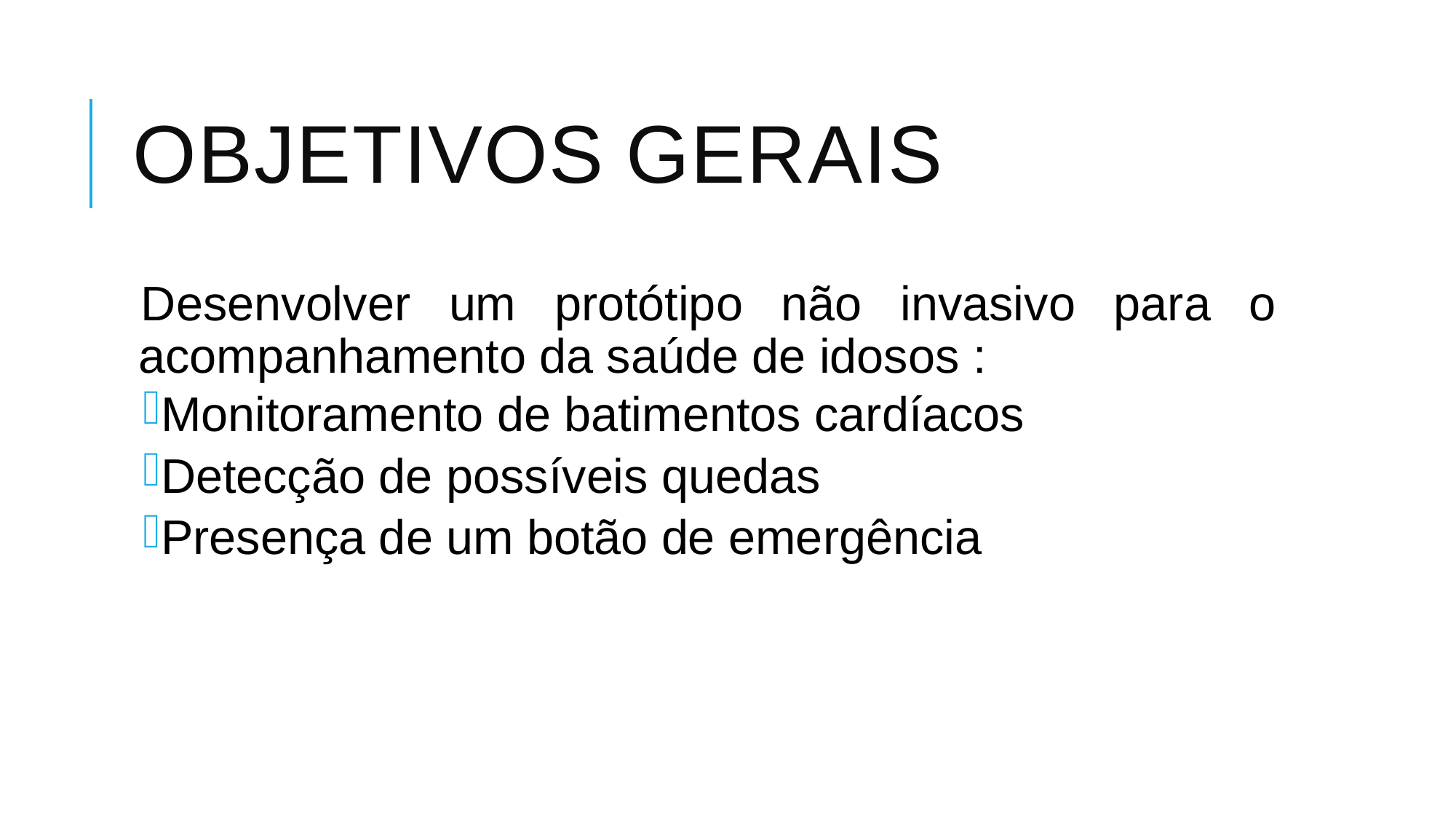

# Objetivos gerais
Desenvolver um protótipo não invasivo para o acompanhamento da saúde de idosos :
Monitoramento de batimentos cardíacos
Detecção de possíveis quedas
Presença de um botão de emergência